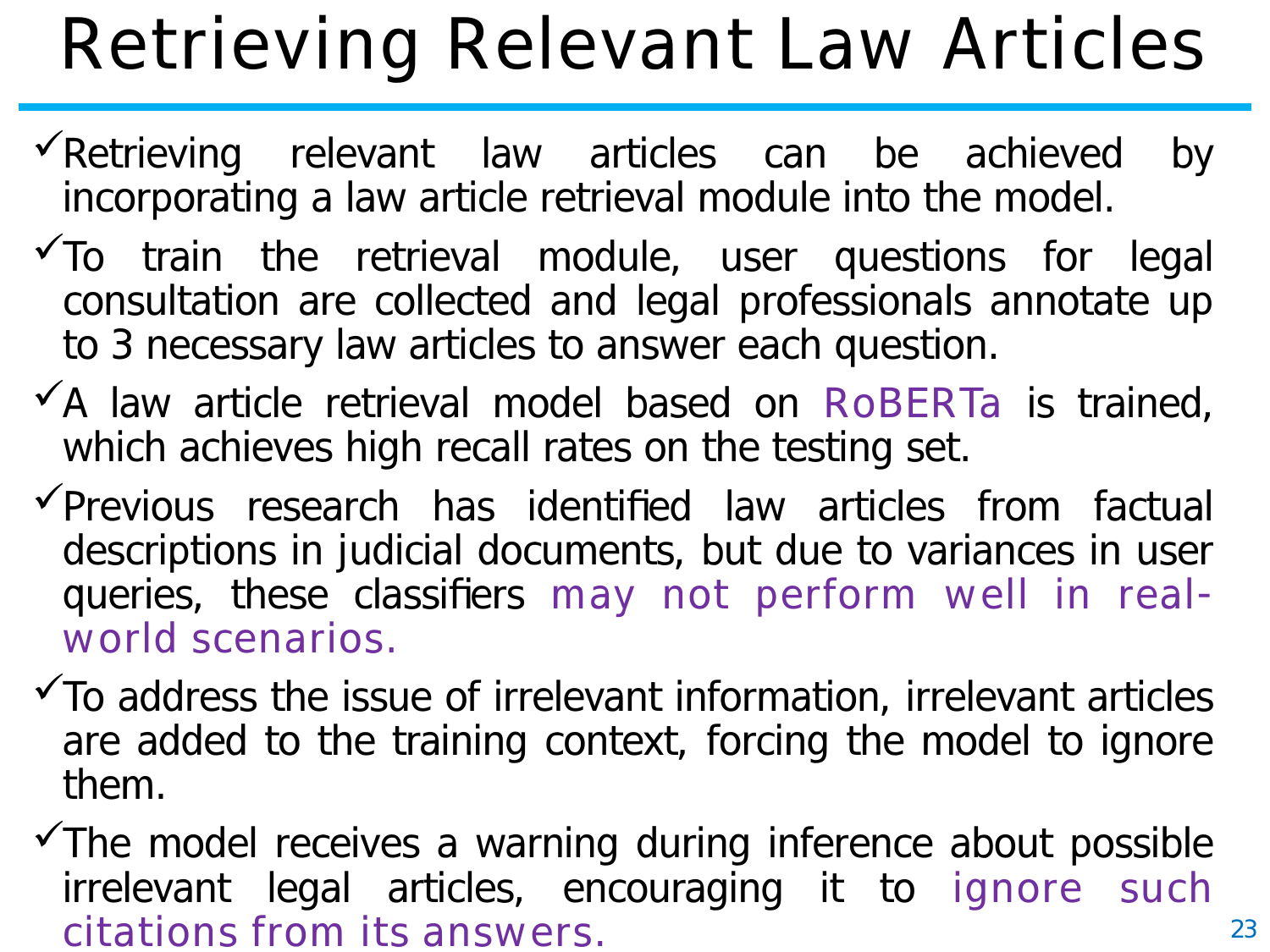

# Retrieving Relevant Law Articles

Retrieving relevant law articles can be achieved by incorporating a law article retrieval module into the model.
To train the retrieval module, user questions for legal consultation are collected and legal professionals annotate up to 3 necessary law articles to answer each question.
A law article retrieval model based on RoBERTa is trained, which achieves high recall rates on the testing set.
Previous research has identified law articles from factual descriptions in judicial documents, but due to variances in user queries, these classifiers may not perform well in real-world scenarios.
To address the issue of irrelevant information, irrelevant articles are added to the training context, forcing the model to ignore them.
The model receives a warning during inference about possible irrelevant legal articles, encouraging it to ignore such citations from its answers.
23